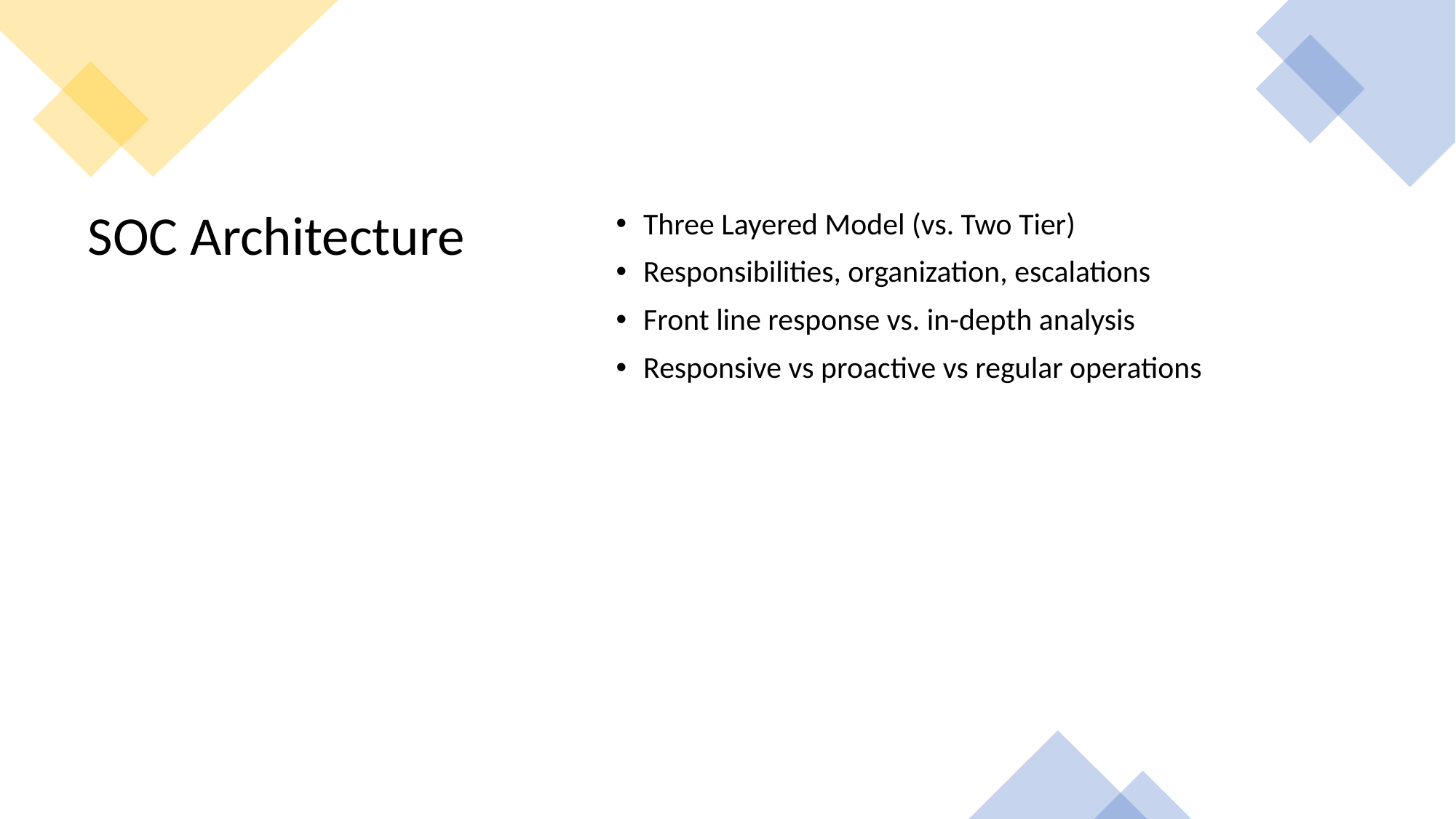

Three Layered Model (vs. Two Tier)
Responsibilities, organization, escalations
Front line response vs. in-depth analysis
Responsive vs proactive vs regular operations
# SOC Architecture